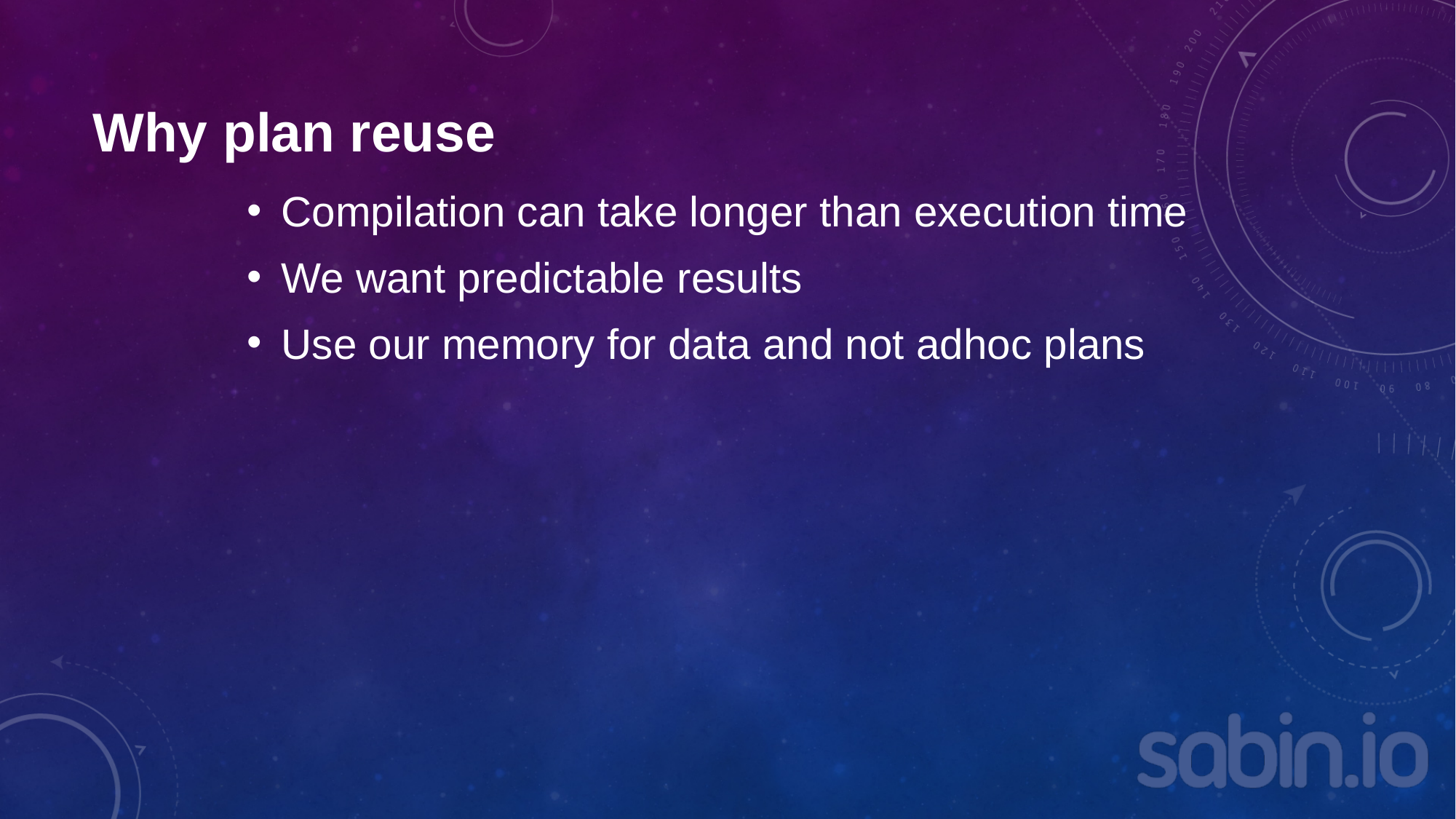

# Why plan reuse
Compilation can take longer than execution time
We want predictable results
Use our memory for data and not adhoc plans